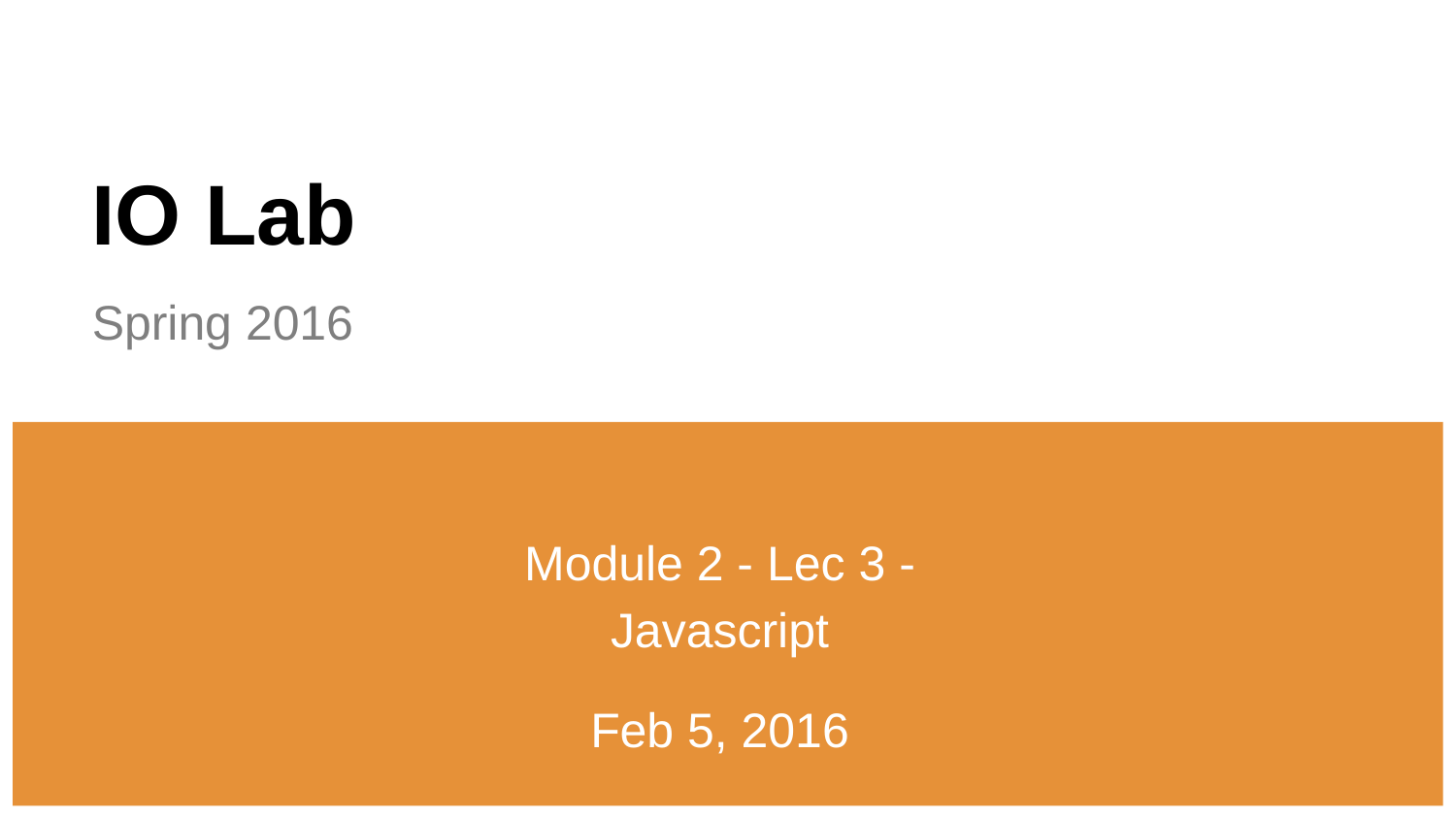

# IO Lab
Spring 2016
Module 2 - Lec 3 - Javascript
Feb 5, 2016